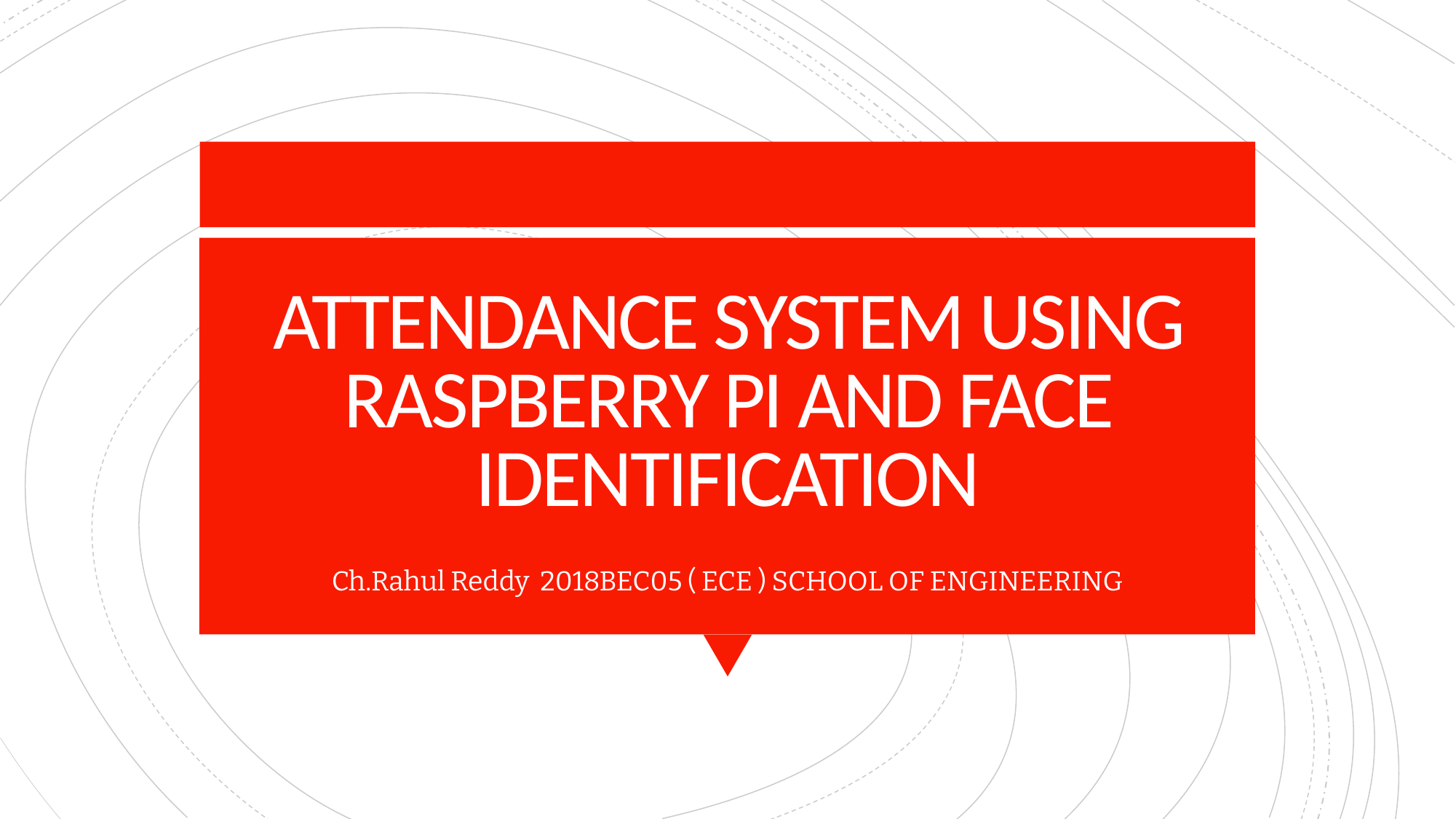

# ATTENDANCE SYSTEM USING RASPBERRY PI AND FACE IDENTIFICATION

Ch.Rahul Reddy  2018BEC05 ( ECE ) SCHOOL OF ENGINEERING